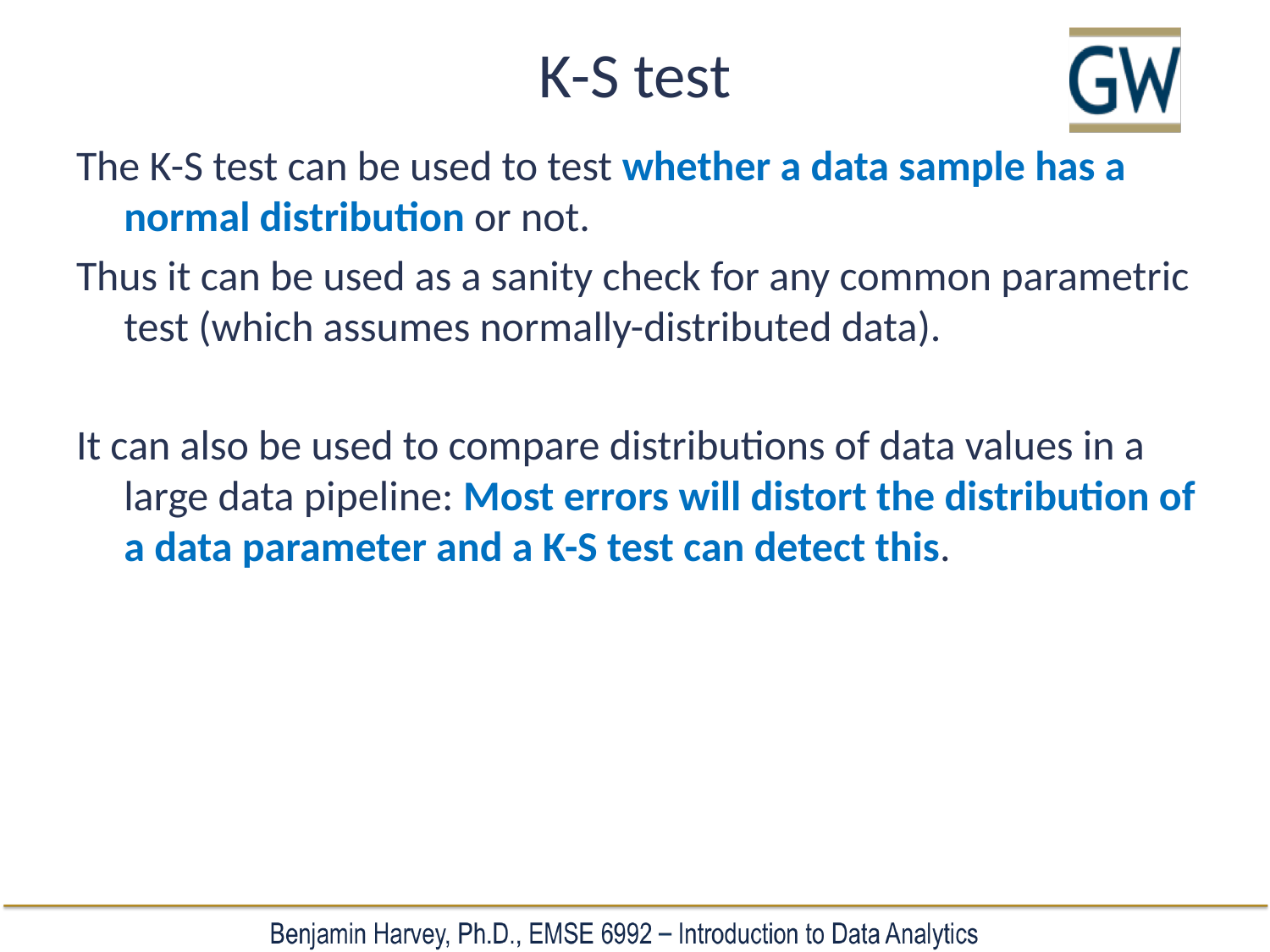

# K-S test
The K-S test can be used to test whether a data sample has a normal distribution or not.
Thus it can be used as a sanity check for any common parametric test (which assumes normally-distributed data).

It can also be used to compare distributions of data values in a large data pipeline: Most errors will distort the distribution of a data parameter and a K-S test can detect this.